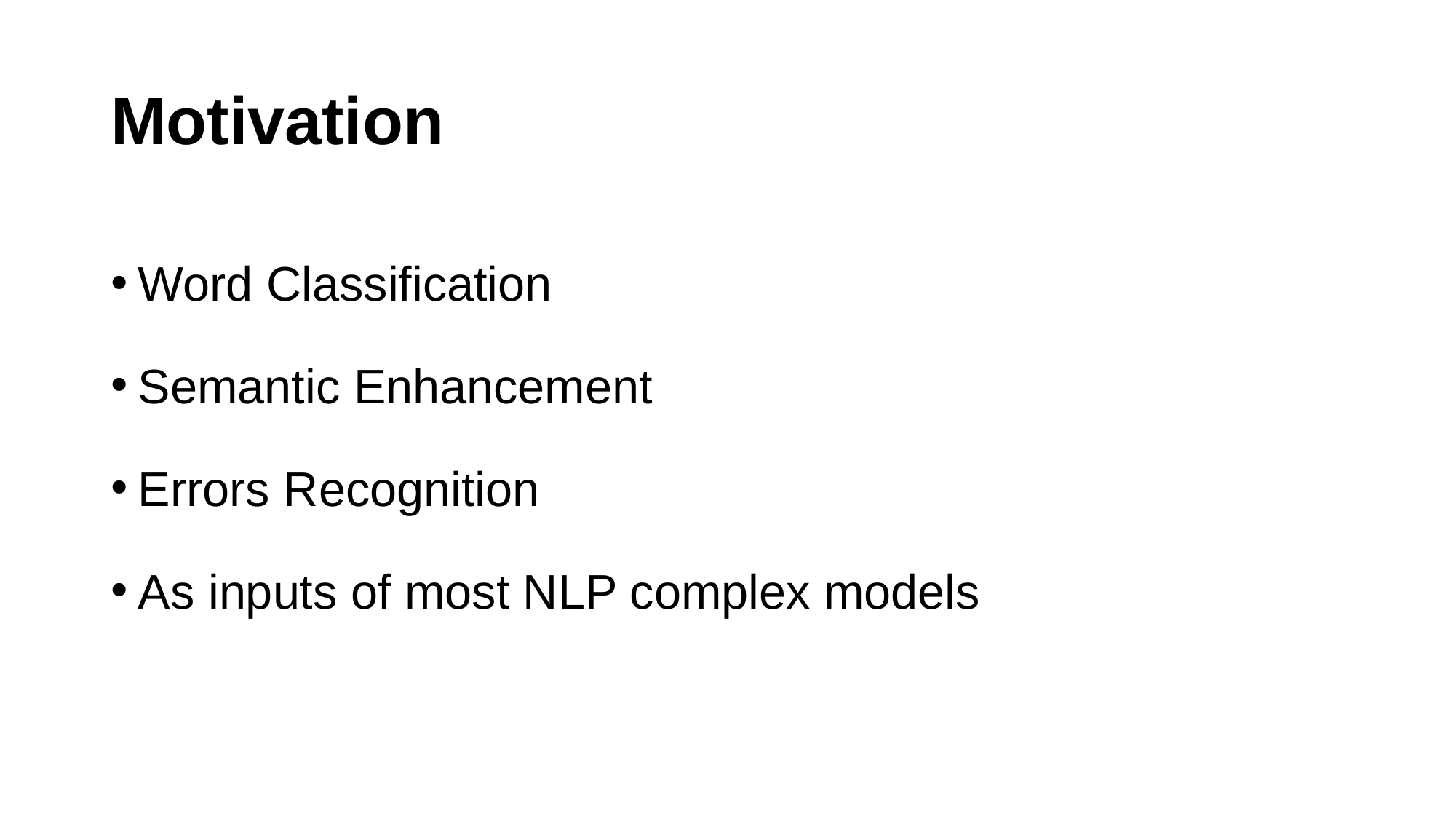

# Motivation
Word Classification
Semantic Enhancement
Errors Recognition
As inputs of most NLP complex models